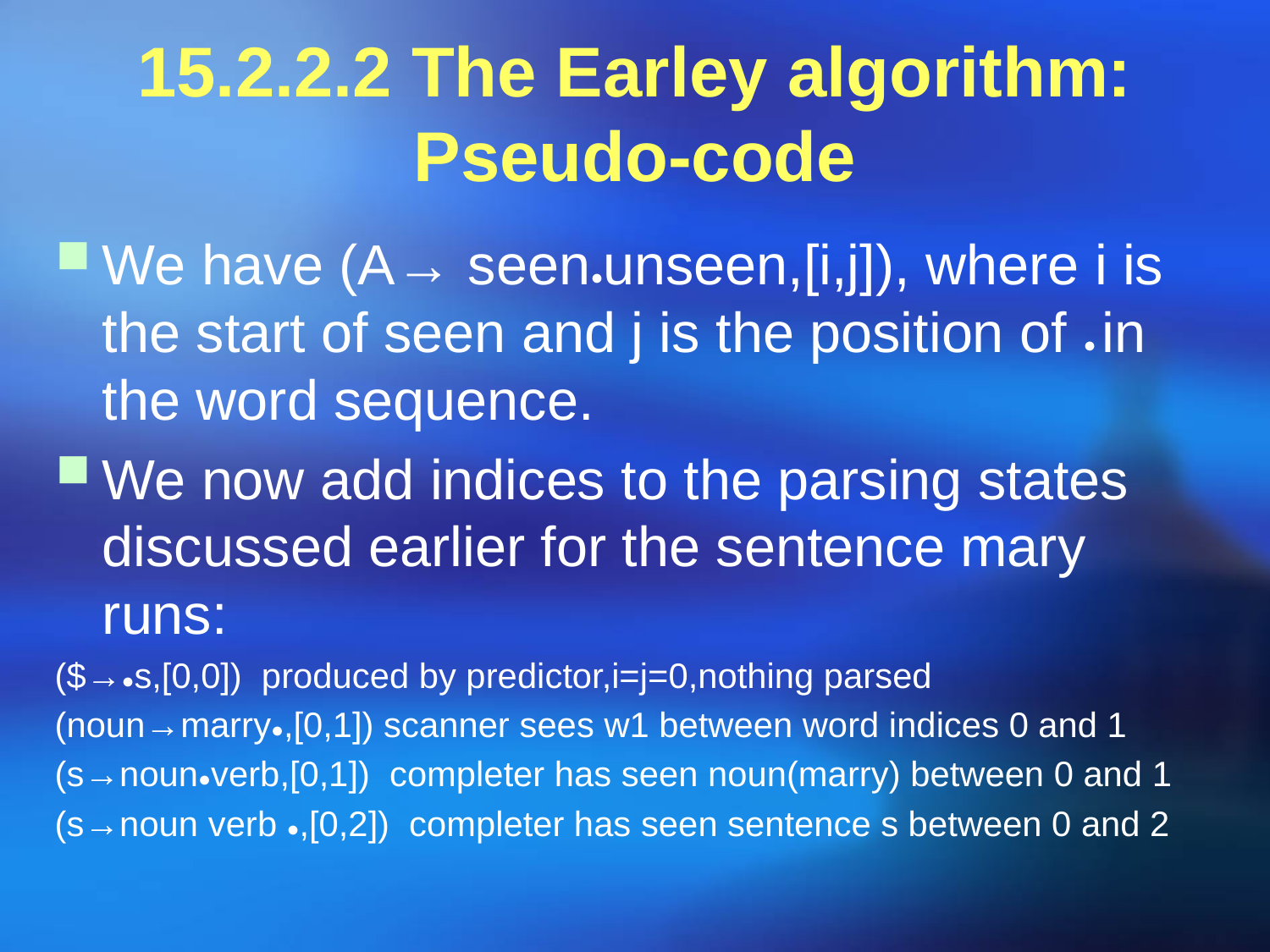

# 15.2.2.2 The Earley algorithm: Pseudo-code
We have (A→ seen●unseen,[i,j]), where i is the start of seen and j is the position of ● in the word sequence.
We now add indices to the parsing states discussed earlier for the sentence mary runs:
($→●s,[0,0])  produced by predictor,i=j=0,nothing parsed
(noun→marry●,[0,1]) scanner sees w1 between word indices 0 and 1
(s→noun●verb,[0,1])  completer has seen noun(marry) between 0 and 1
(s→noun verb ●,[0,2])  completer has seen sentence s between 0 and 2